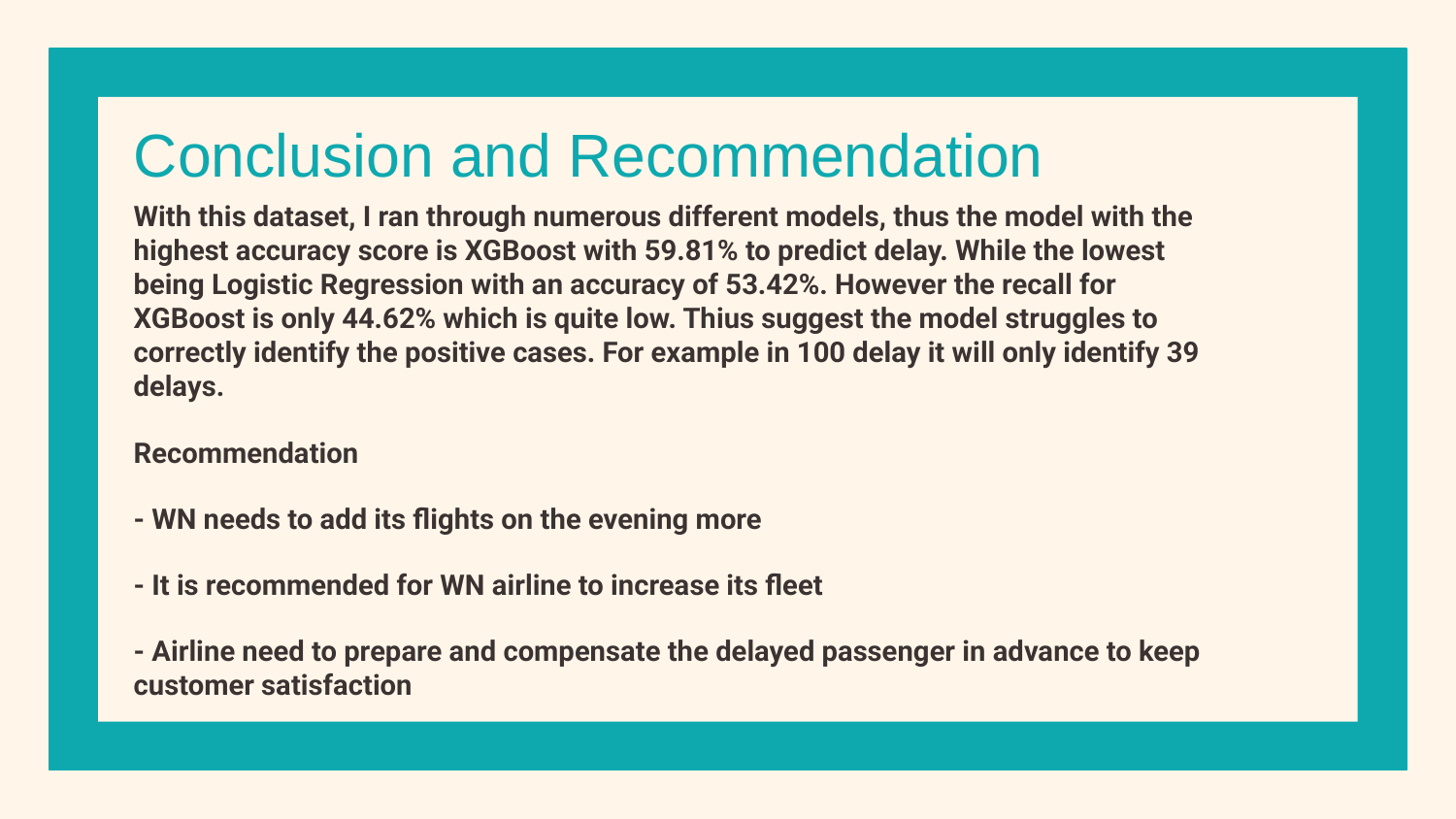

# Conclusion and Recommendation
With this dataset, I ran through numerous different models, thus the model with the highest accuracy score is XGBoost with 59.81% to predict delay. While the lowest being Logistic Regression with an accuracy of 53.42%. However the recall for XGBoost is only 44.62% which is quite low. Thius suggest the model struggles to correctly identify the positive cases. For example in 100 delay it will only identify 39 delays.
Recommendation
- WN needs to add its flights on the evening more
- It is recommended for WN airline to increase its fleet
- Airline need to prepare and compensate the delayed passenger in advance to keep customer satisfaction